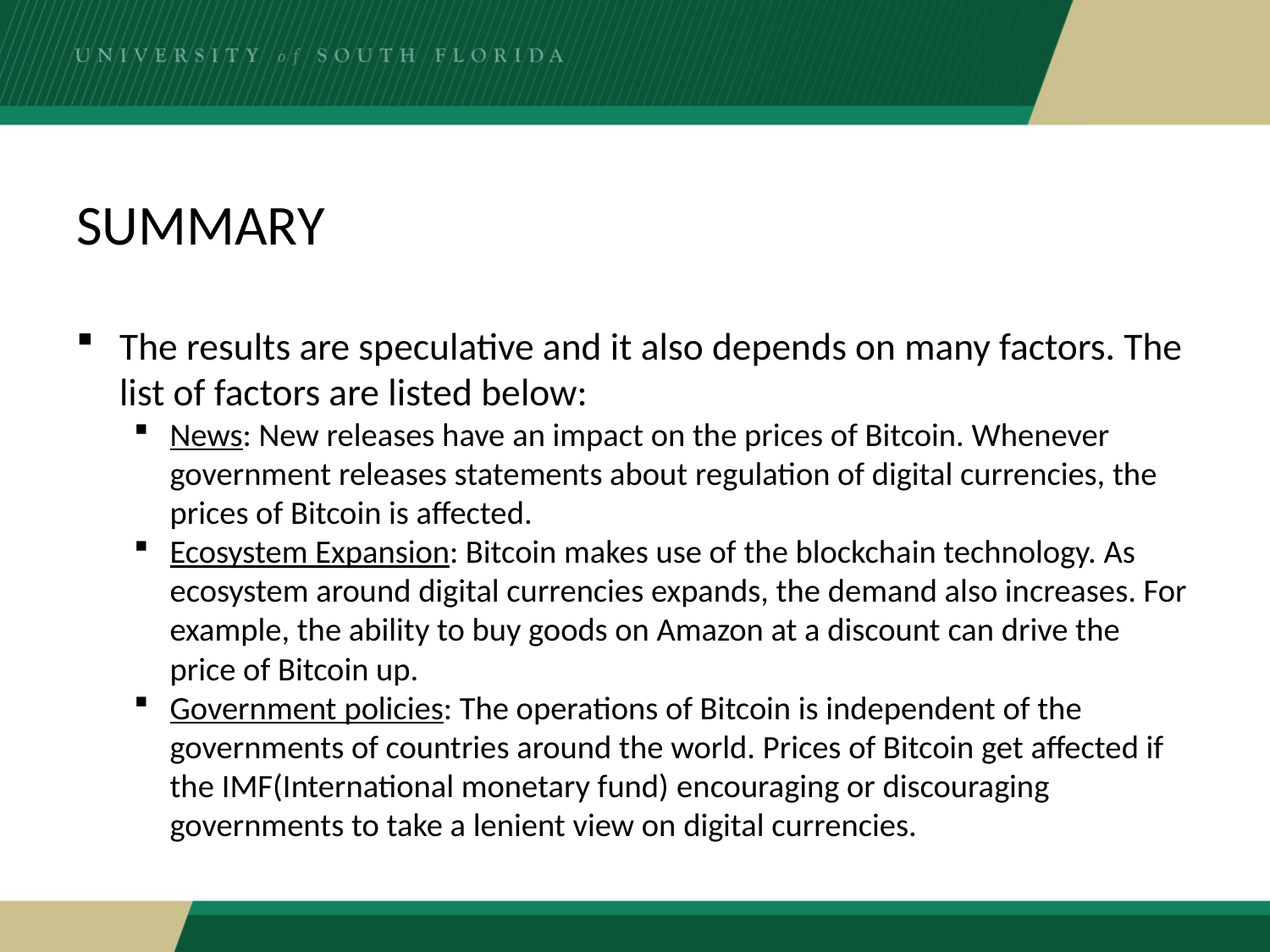

# Summary
The results are speculative and it also depends on many factors. The list of factors are listed below:
News: New releases have an impact on the prices of Bitcoin. Whenever government releases statements about regulation of digital currencies, the prices of Bitcoin is affected.
Ecosystem Expansion: Bitcoin makes use of the blockchain technology. As ecosystem around digital currencies expands, the demand also increases. For example, the ability to buy goods on Amazon at a discount can drive the price of Bitcoin up.
Government policies: The operations of Bitcoin is independent of the governments of countries around the world. Prices of Bitcoin get affected if the IMF(International monetary fund) encouraging or discouraging governments to take a lenient view on digital currencies.